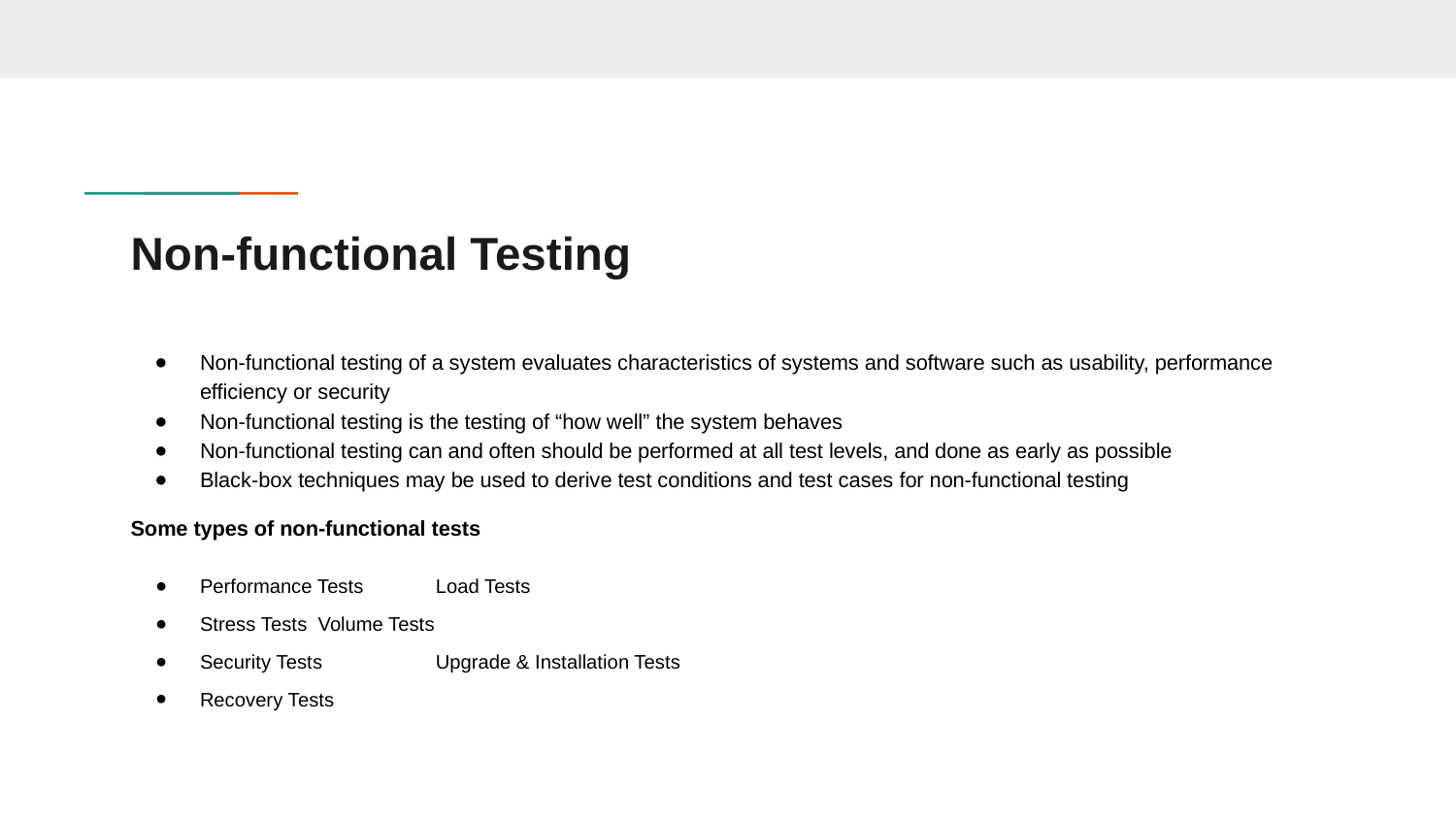

# Non-functional Testing
Non-functional testing of a system evaluates characteristics of systems and software such as usability, performance efficiency or security
Non-functional testing is the testing of “how well” the system behaves
Non-functional testing can and often should be performed at all test levels, and done as early as possible
Black-box techniques may be used to derive test conditions and test cases for non-functional testing
Some types of non-functional tests
Performance Tests			Load Tests
Stress Tests				Volume Tests
Security Tests				Upgrade & Installation Tests
Recovery Tests